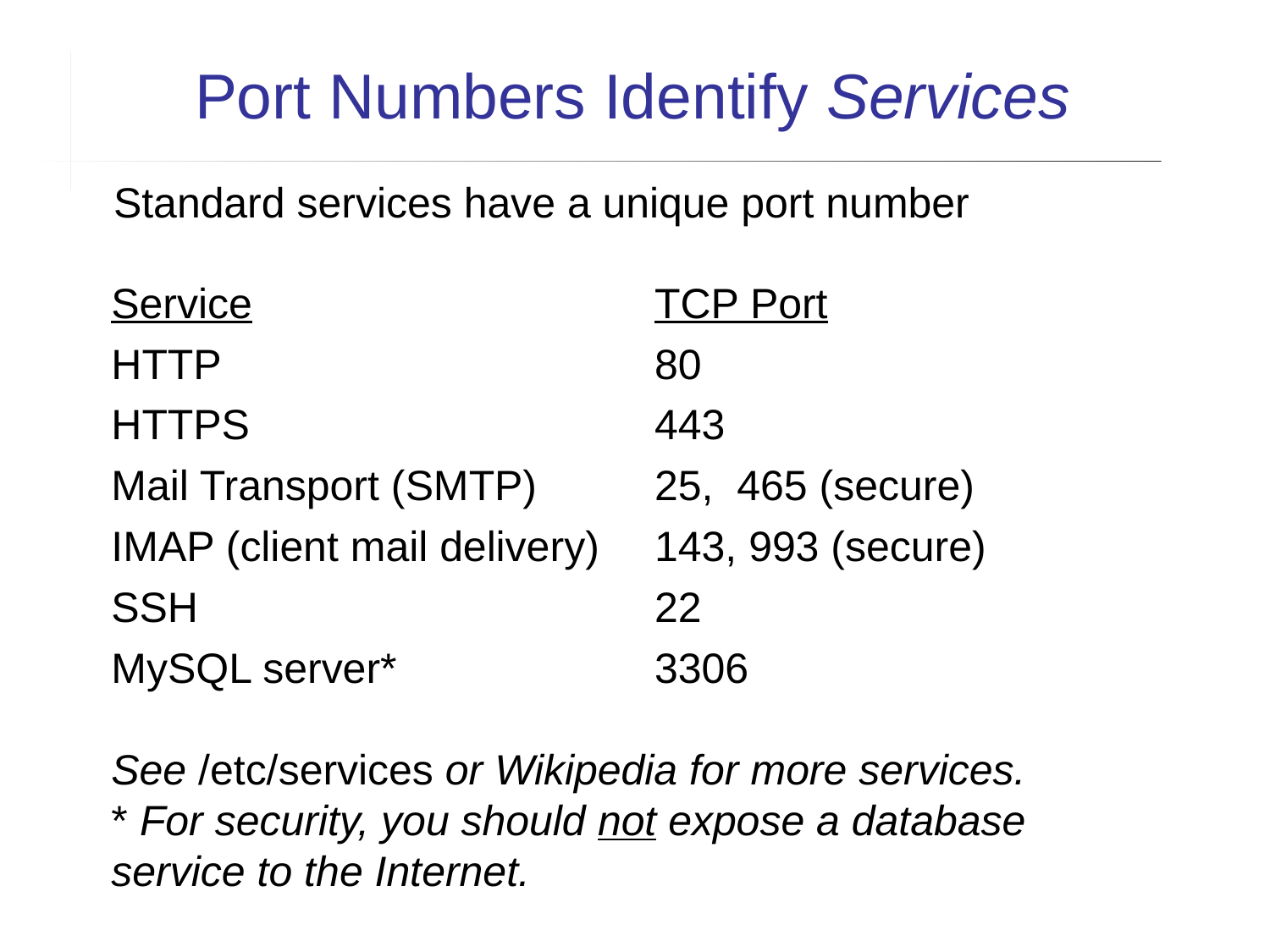

Port Numbers Identify Services
Standard services have a unique port number
Service	TCP Port
HTTP	80
HTTPS	443
Mail Transport (SMTP)	25,  465 (secure)
IMAP (client mail delivery)	143, 993 (secure)
SSH	22
MySQL server*	3306

See /etc/services or Wikipedia for more services.
* For security, you should not expose a database service to the Internet.